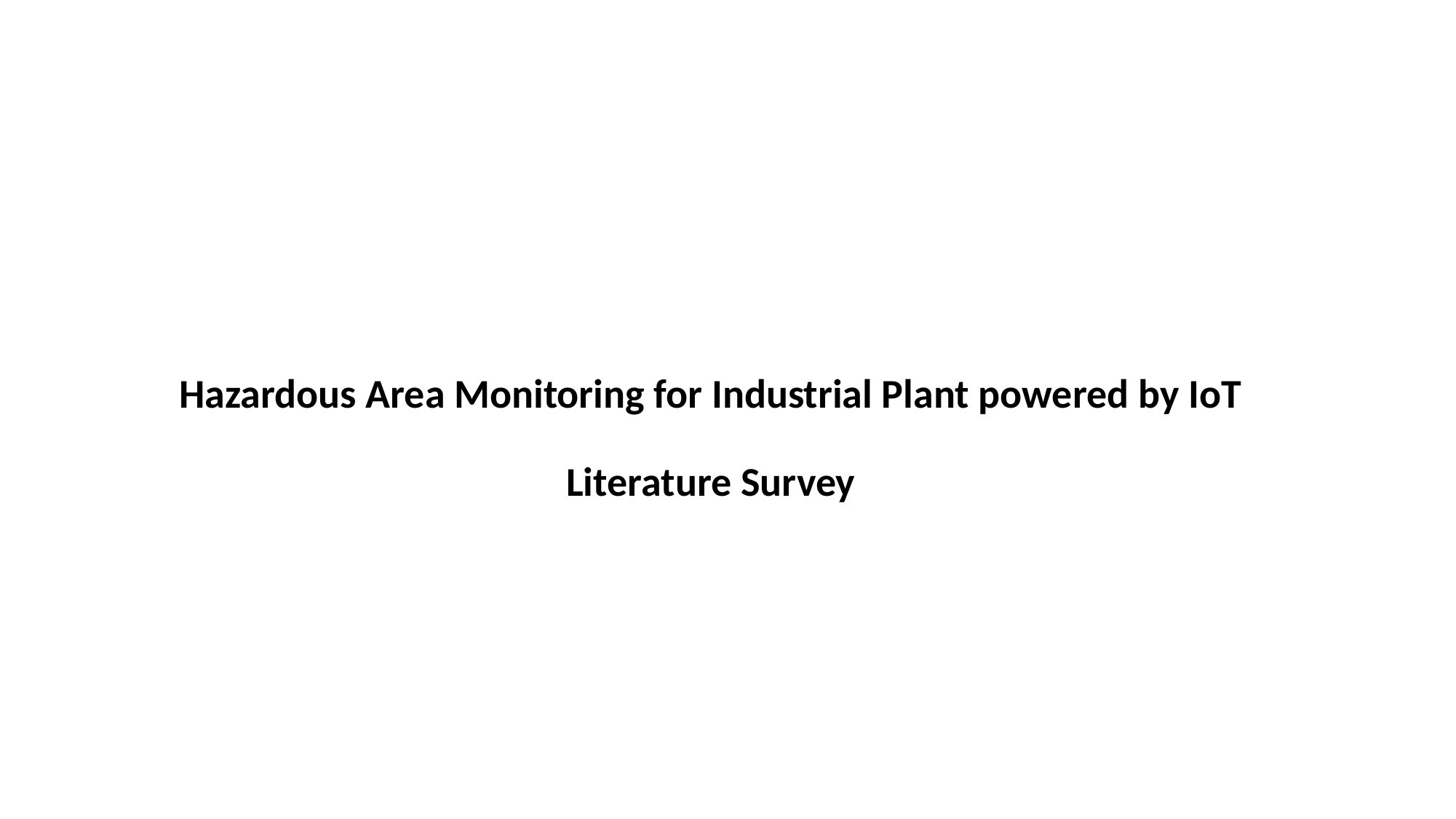

# Hazardous Area Monitoring for Industrial Plant powered by IoT Literature Survey